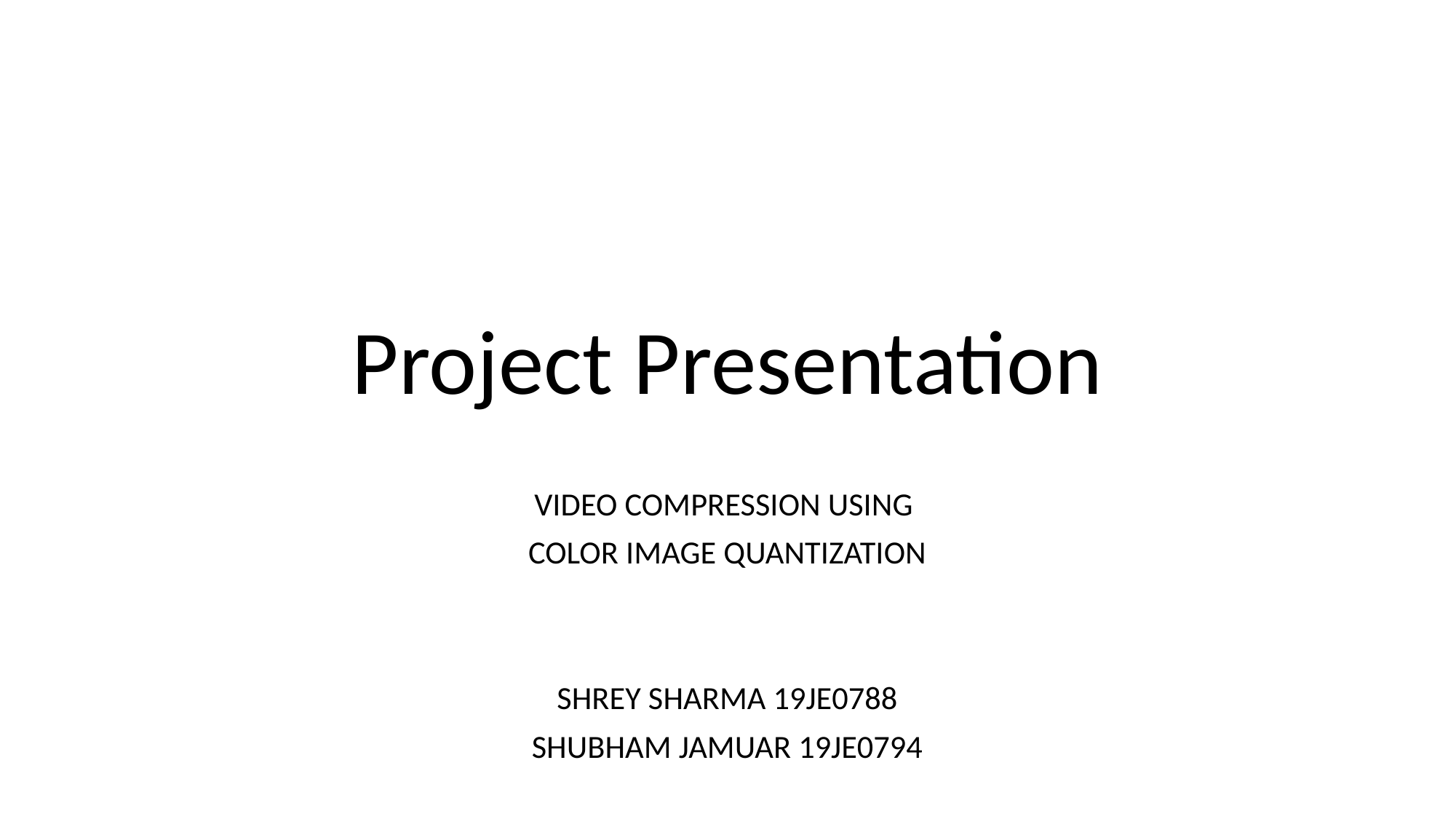

# Project Presentation

VIDEO COMPRESSION USING
COLOR IMAGE QUANTIZATION

SHREY SHARMA 19JE0788
SHUBHAM JAMUAR 19JE0794